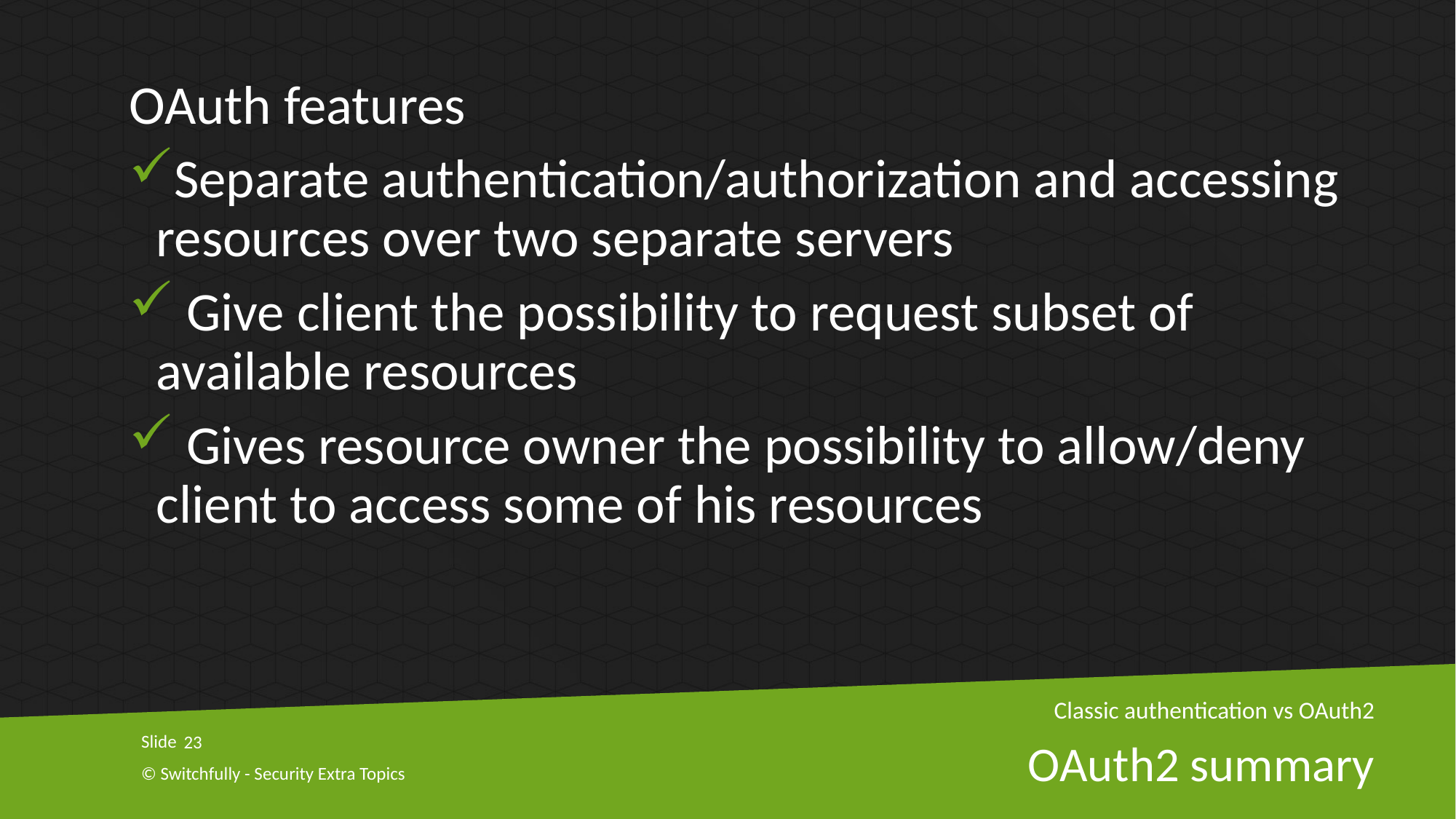

OAuth features
Separate authentication/authorization and accessing resources over two separate servers
 Give client the possibility to request subset of available resources
 Gives resource owner the possibility to allow/deny client to access some of his resources
Classic authentication vs OAuth2

23
# OAuth2 summary
© Switchfully - Security Extra Topics